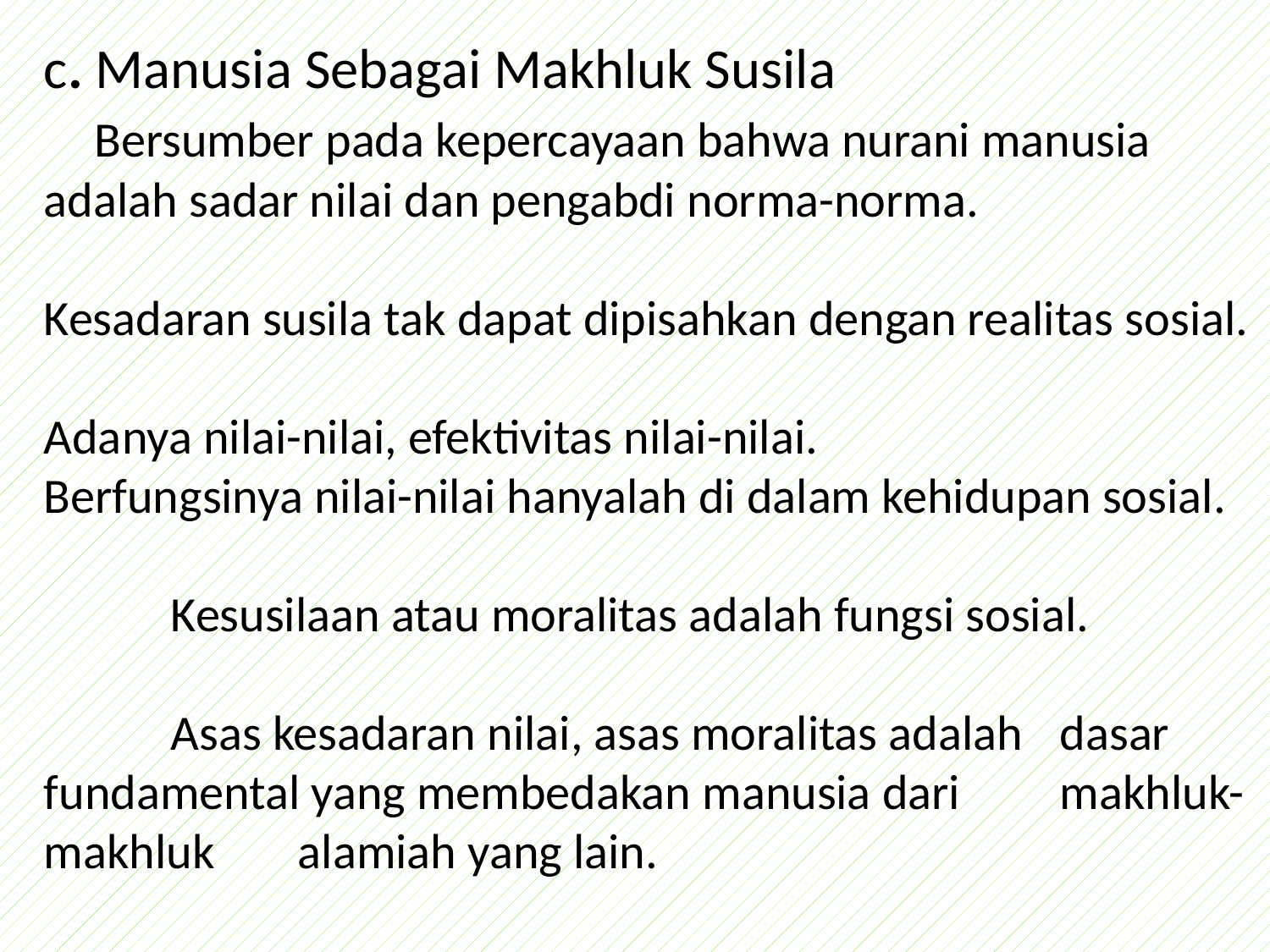

c. Manusia Sebagai Makhluk Susila
    Bersumber pada kepercayaan bahwa nurani manusia  	adalah sadar nilai dan pengabdi norma-norma.

Kesadaran susila tak dapat dipisahkan dengan realitas sosial.

Adanya nilai-nilai, efektivitas nilai-nilai.
Berfungsinya nilai-nilai hanyalah di dalam kehidupan sosial.

	Kesusilaan atau moralitas adalah fungsi sosial.

	Asas kesadaran nilai, asas moralitas adalah 	dasar 	fundamental yang membedakan manusia dari 	makhluk-makhluk 	alamiah yang lain.